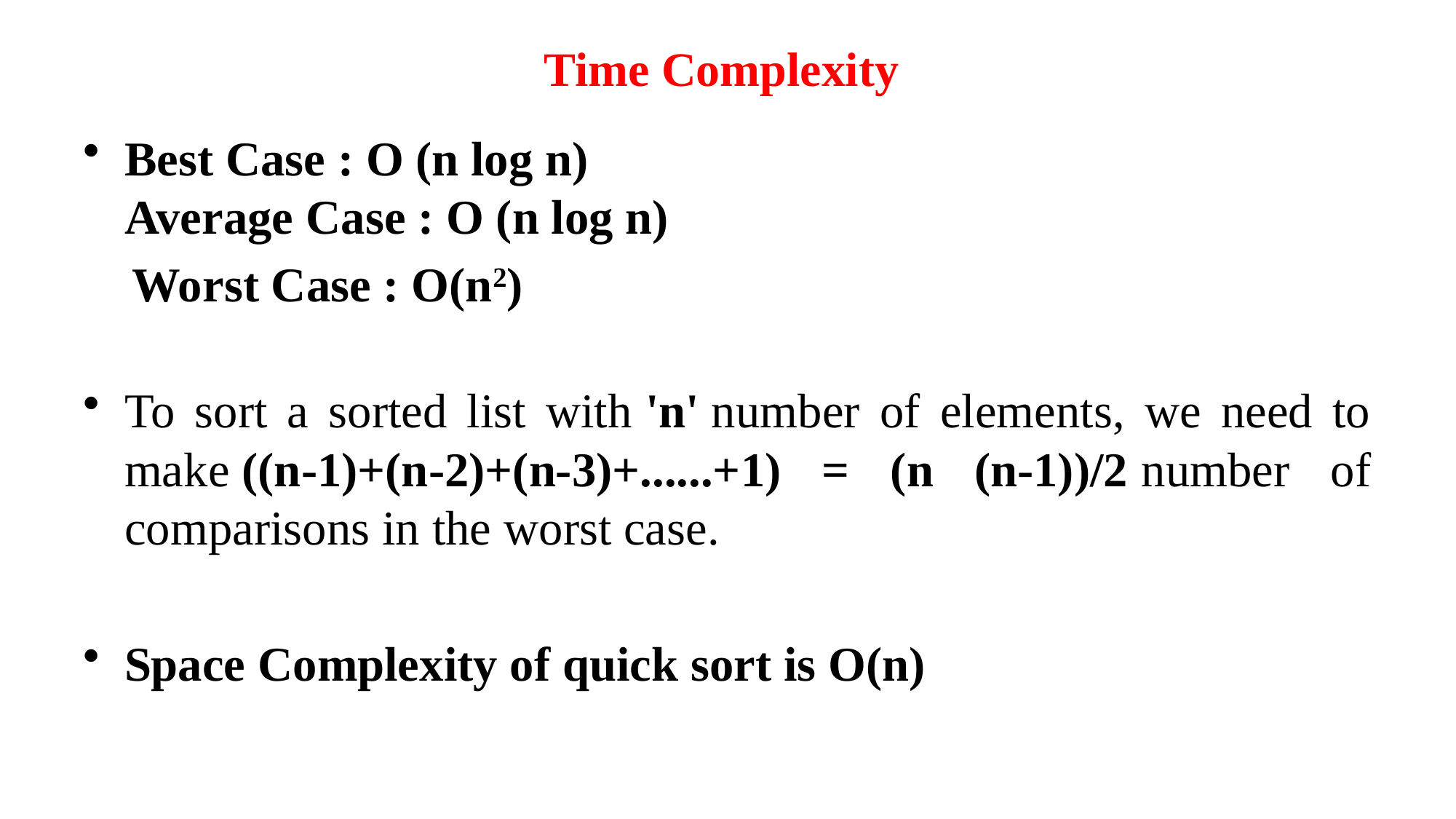

# Time Complexity
Best Case : O (n log n)
Average Case : O (n log n)
    Worst Case : O(n2)
To sort a sorted list with 'n' number of elements, we need to make ((n-1)+(n-2)+(n-3)+......+1) = (n (n-1))/2 number of comparisons in the worst case.

Space Complexity of quick sort is O(n)